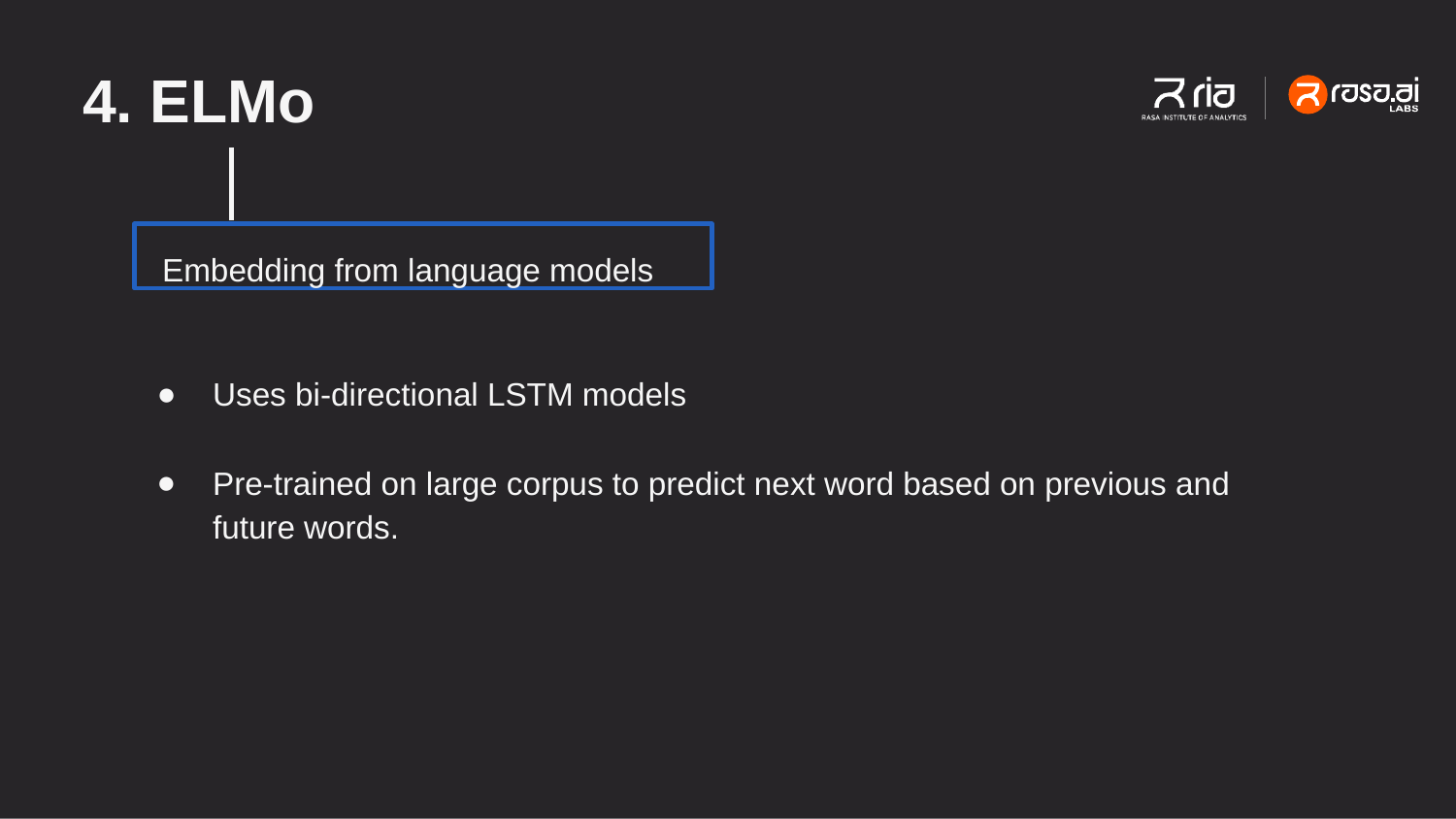

# 4. ELMo

Embedding from language models
Uses bi-directional LSTM models

Pre-trained on large corpus to predict next word based on previous and future words.